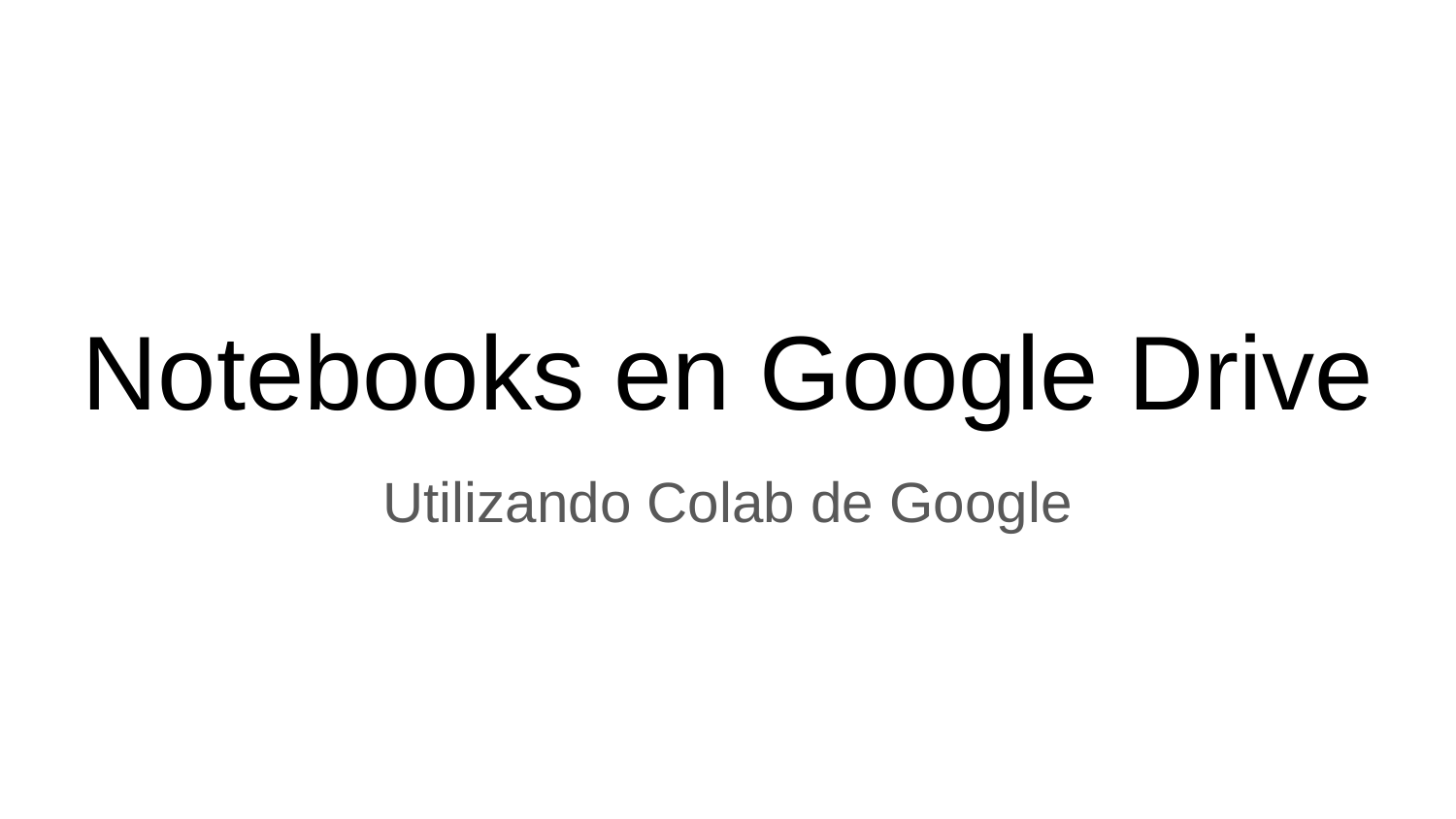

# Notebooks en Google Drive
Utilizando Colab de Google